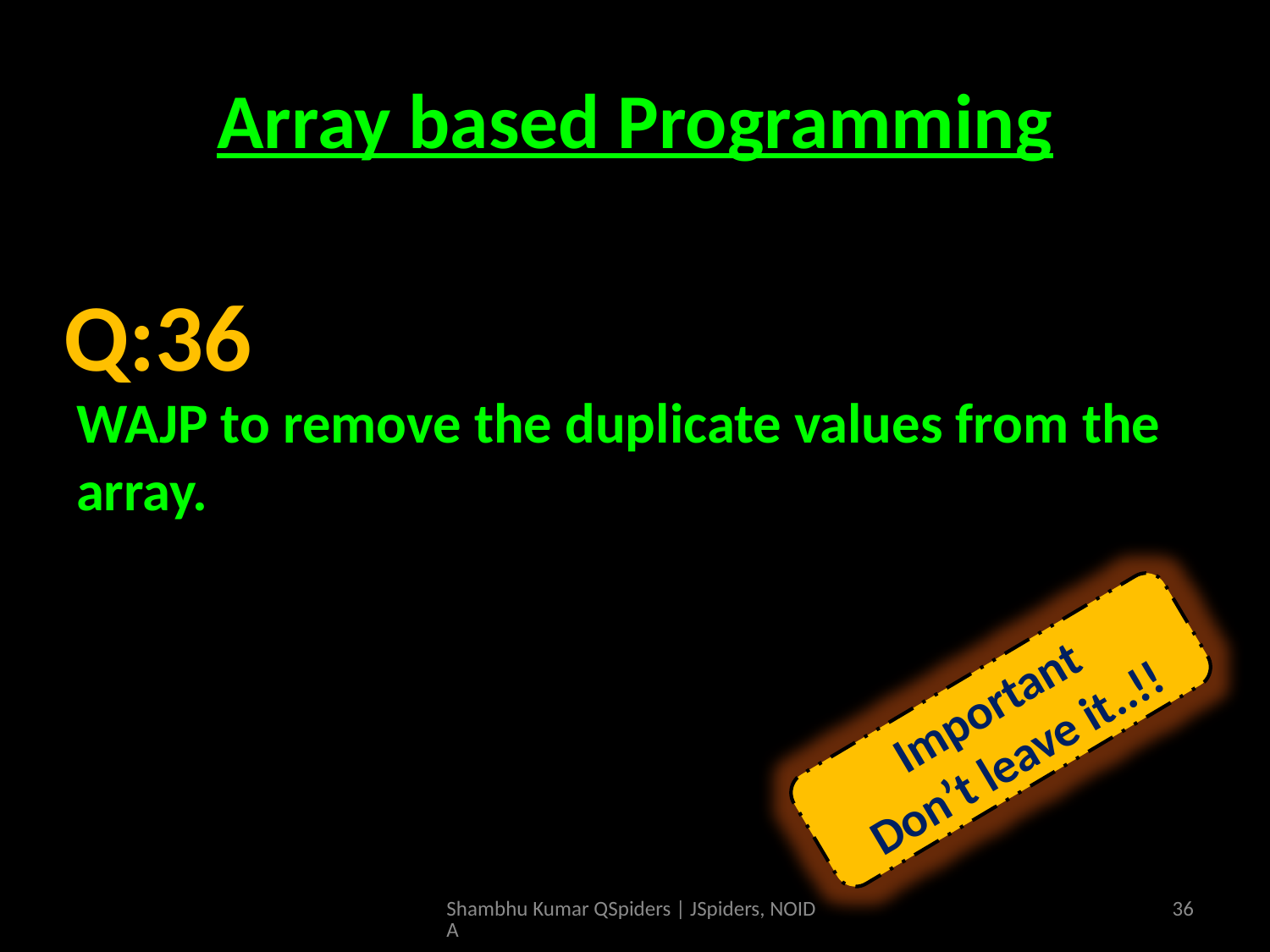

# Array based Programming

WAJP to remove the duplicate values from the array.
Q:36
Important
Don’t leave it..!!
Shambhu Kumar QSpiders | JSpiders, NOIDA
36